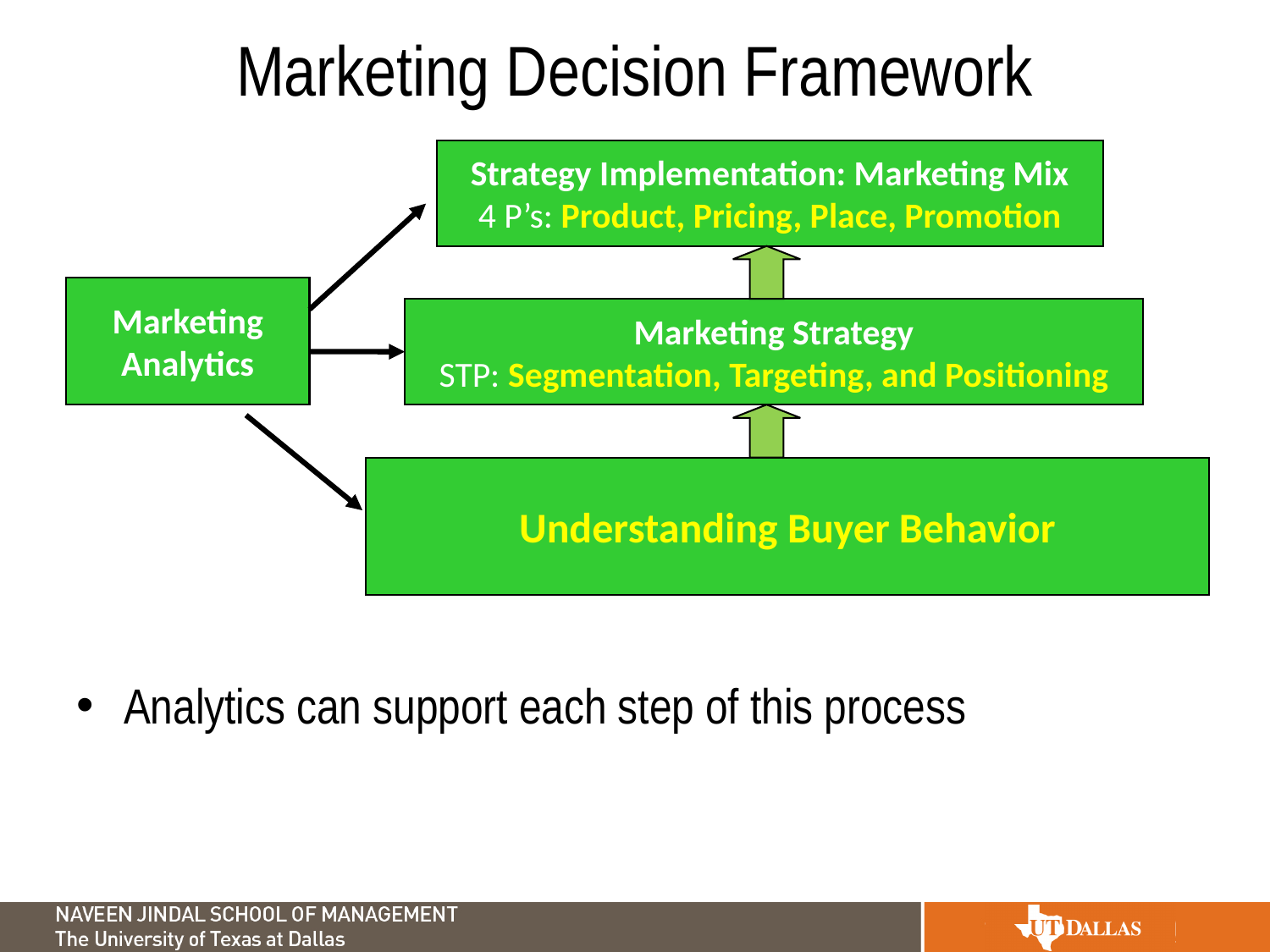

# Marketing Decision Framework

Analytics can support each step of this process
Strategy Implementation: Marketing Mix
4 P’s: Product, Pricing, Place, Promotion

Marketing
Analytics
Marketing Strategy
STP: Segmentation, Targeting, and Positioning

Understanding Buyer Behavior